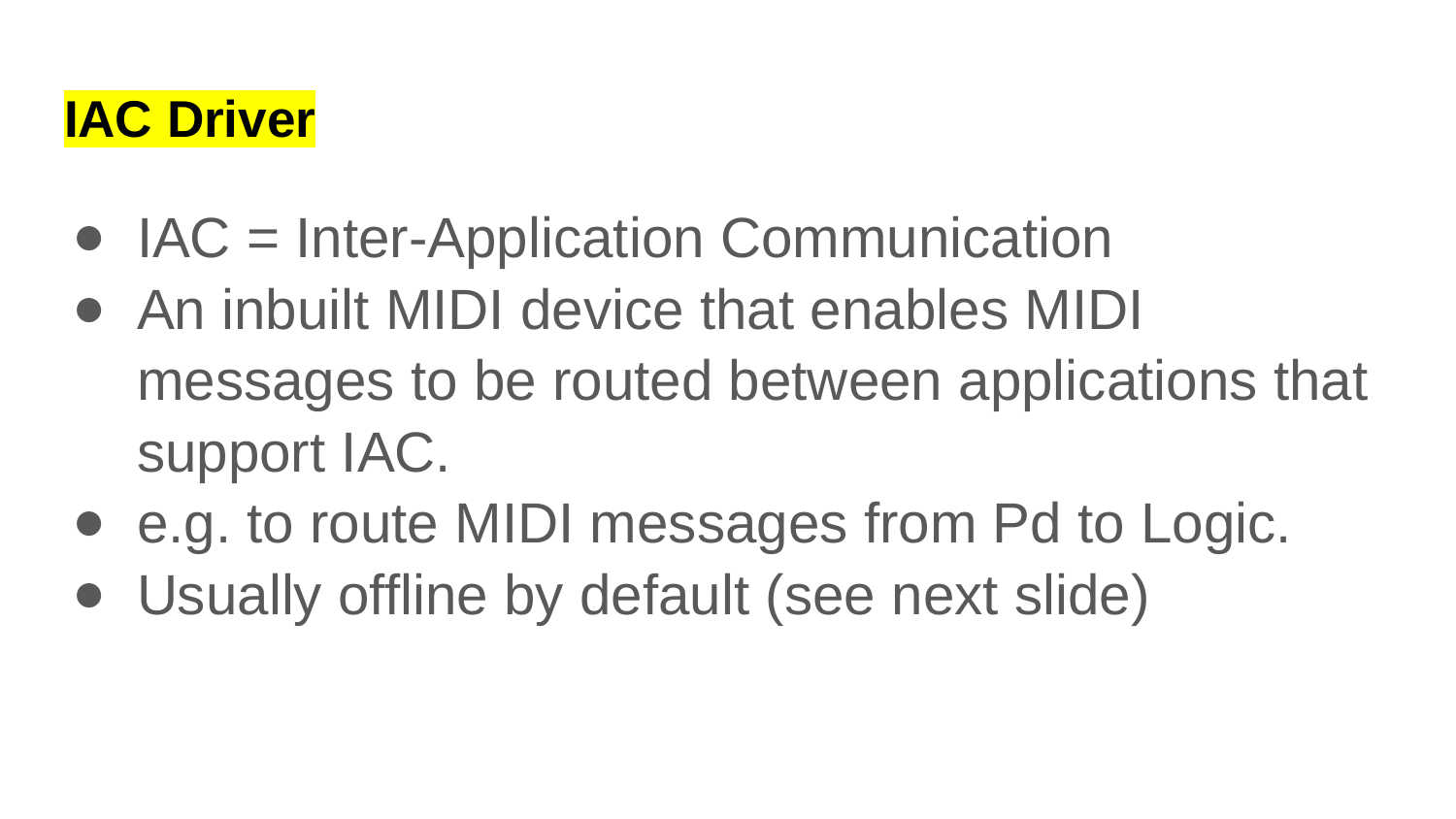

# IAC Driver
IAC = Inter-Application Communication
An inbuilt MIDI device that enables MIDI messages to be routed between applications that support IAC.
e.g. to route MIDI messages from Pd to Logic.
Usually offline by default (see next slide)